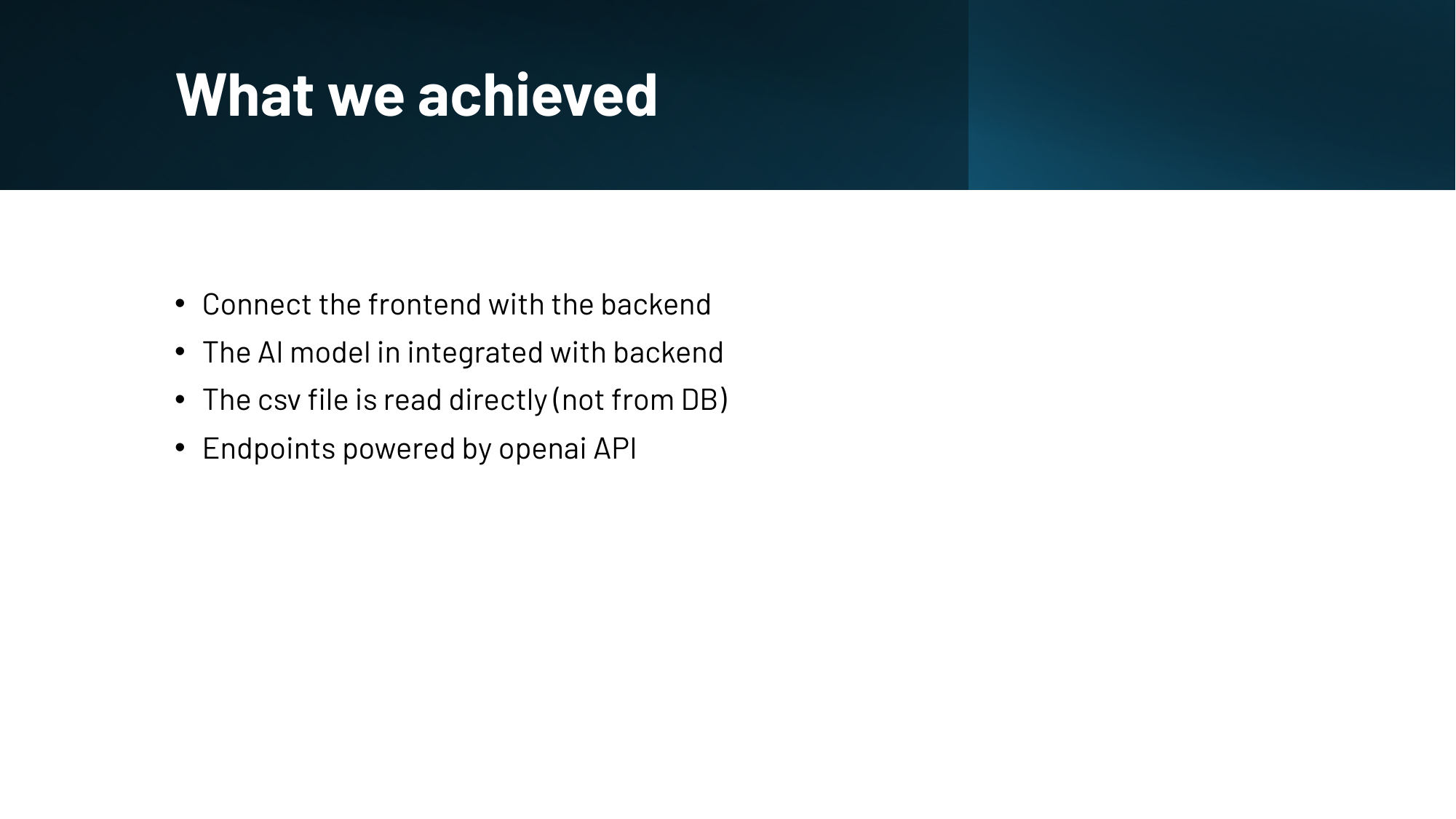

# What we achieved
Connect the frontend with the backend
The AI model in integrated with backend
The csv file is read directly (not from DB)
Endpoints powered by openai API